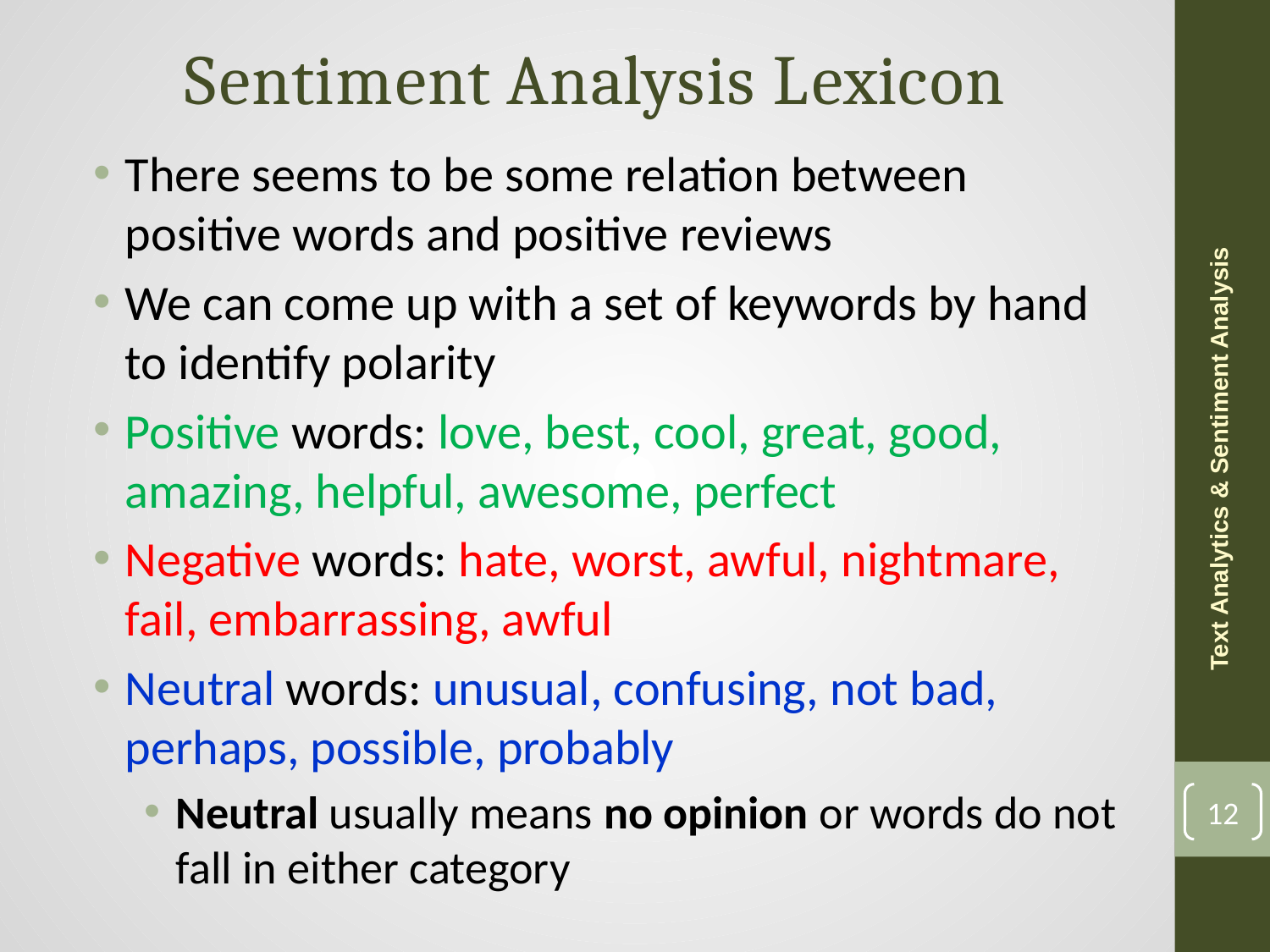

# Sentiment Analysis Lexicon
There seems to be some relation between positive words and positive reviews
We can come up with a set of keywords by hand to identify polarity
Positive words: love, best, cool, great, good, amazing, helpful, awesome, perfect
Negative words: hate, worst, awful, nightmare, fail, embarrassing, awful
Neutral words: unusual, confusing, not bad, perhaps, possible, probably
Neutral usually means no opinion or words do not fall in either category

Text Analytics & Sentiment Analysis
12